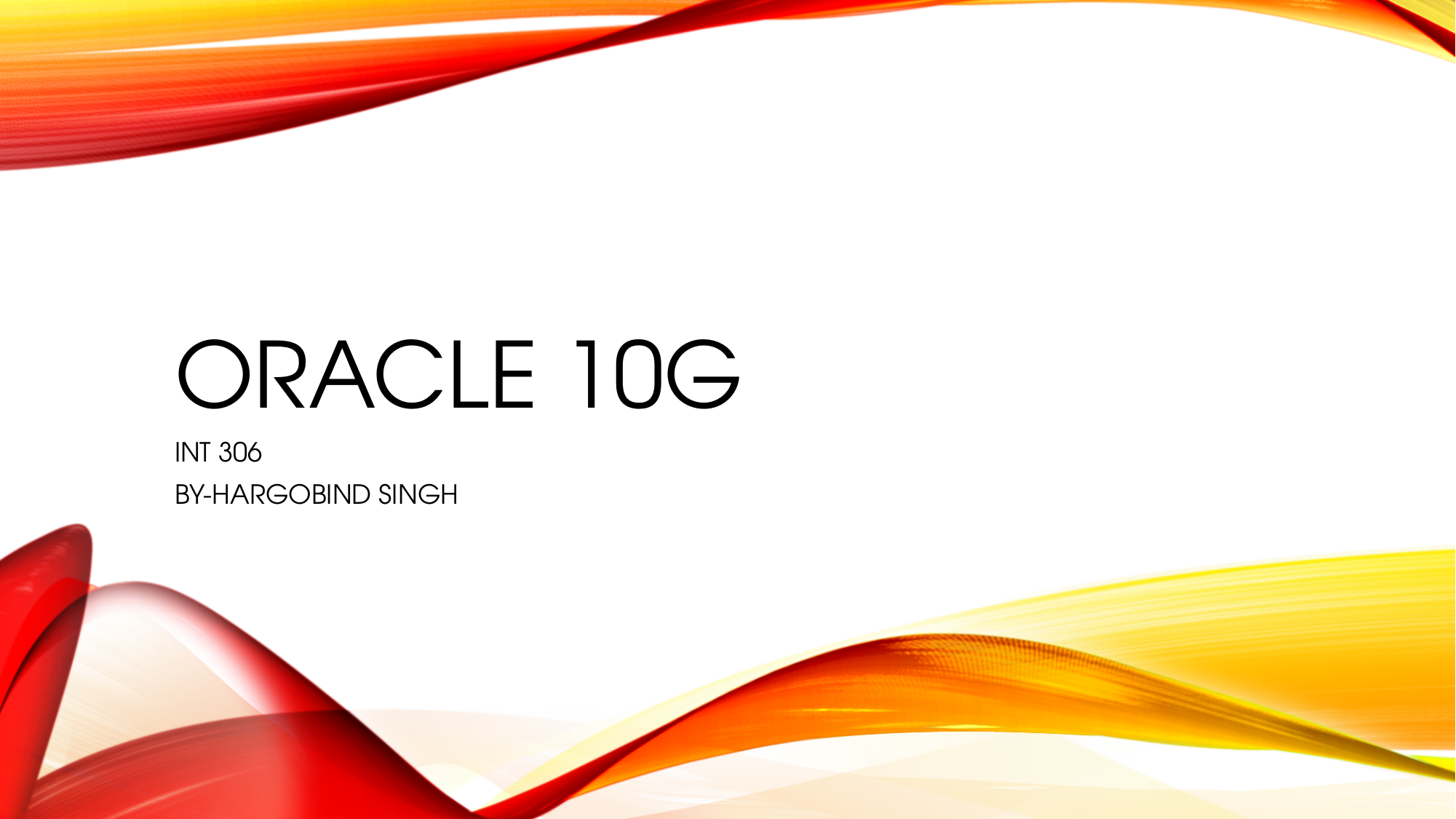

# Oracle 10g
INT 306
BY-HARGOBIND SINGH